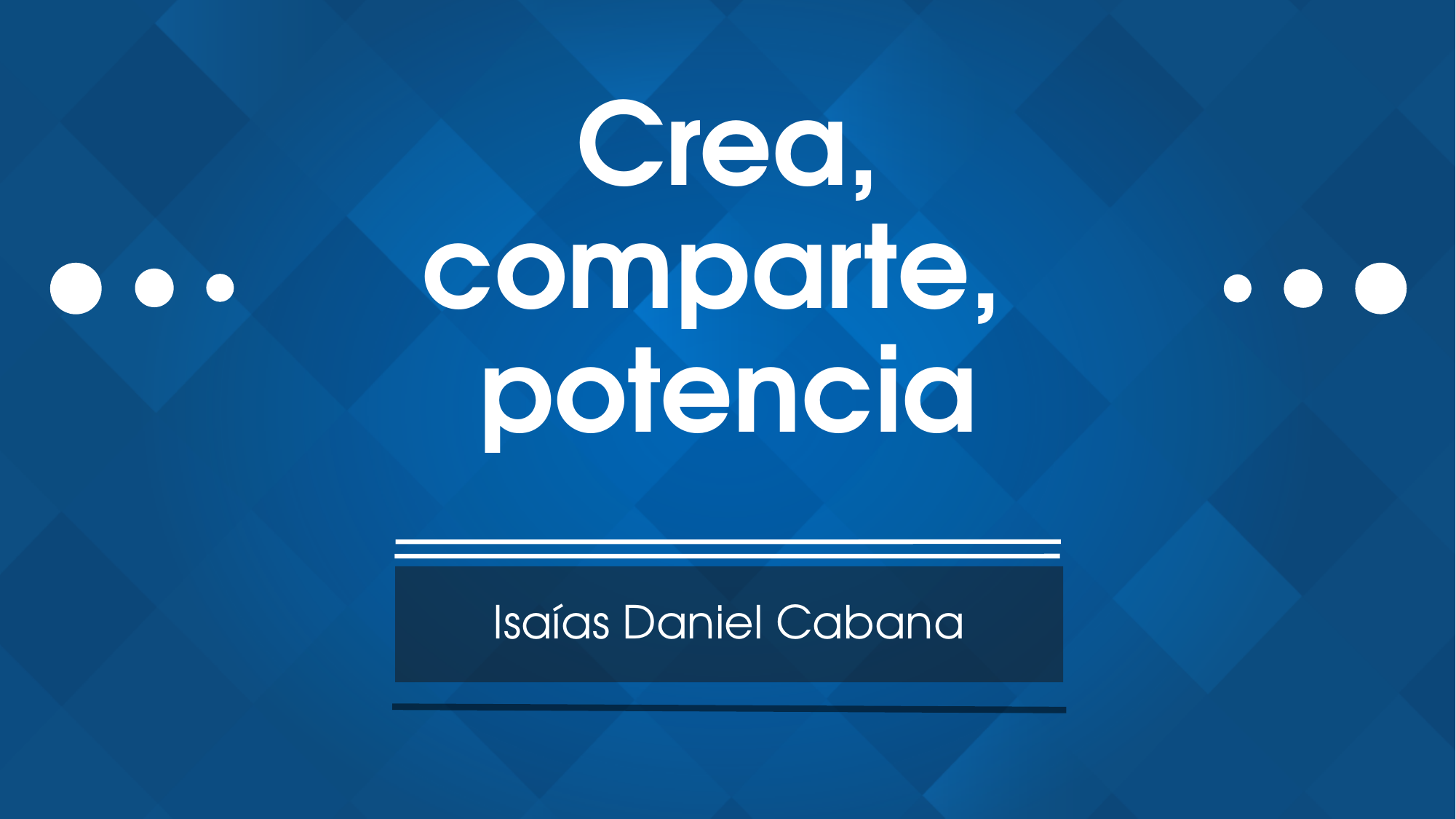

# Crea, comparte, potencia
Isaías Daniel Cabana